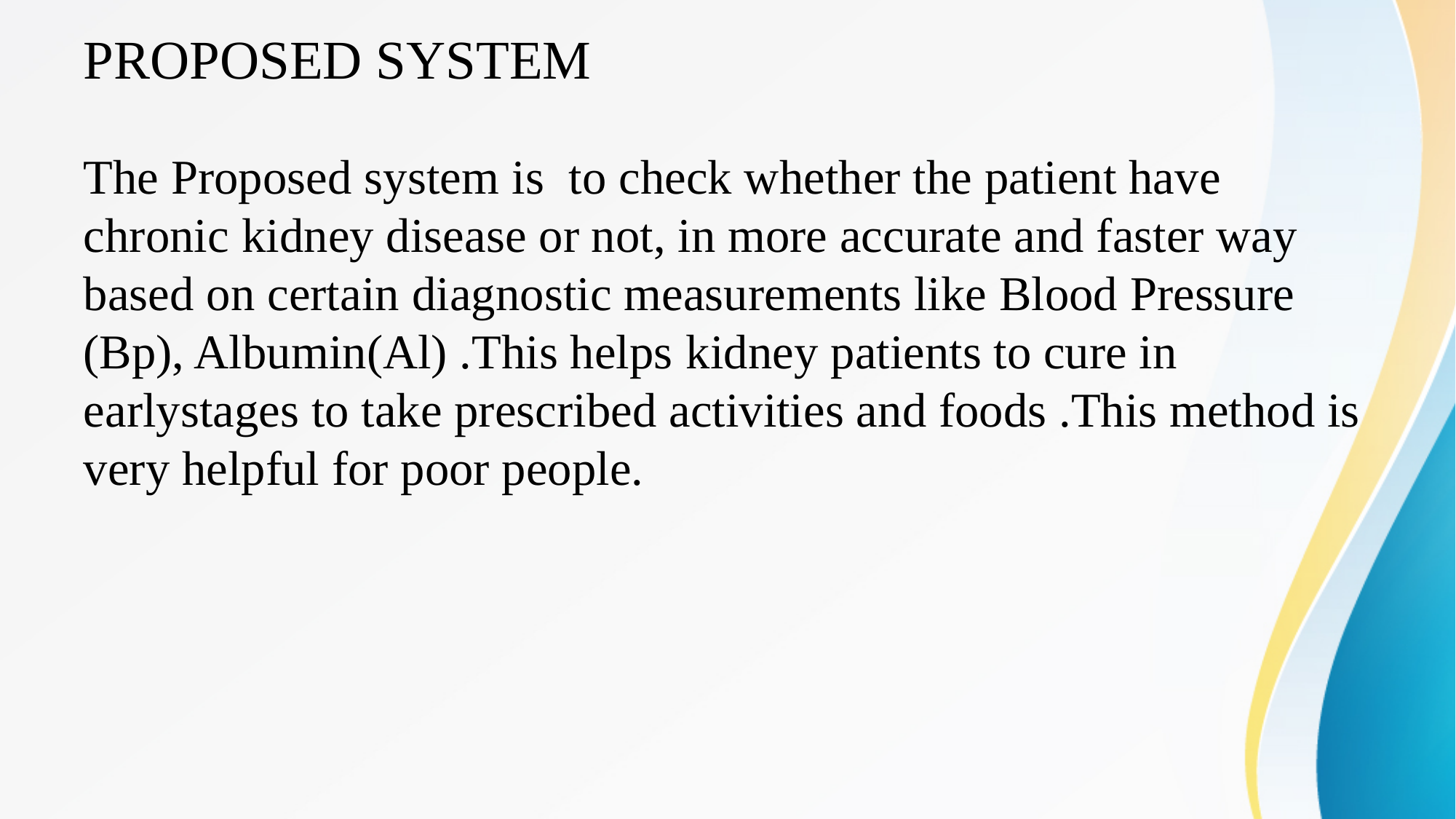

# PROPOSED SYSTEM
The Proposed system is  to check whether the patient have chronic kidney disease or not, in more accurate and faster way based on certain diagnostic measurements like Blood Pressure (Bp), Albumin(Al) .This helps kidney patients to cure in earlystages to take prescribed activities and foods .This method is very helpful for poor people.